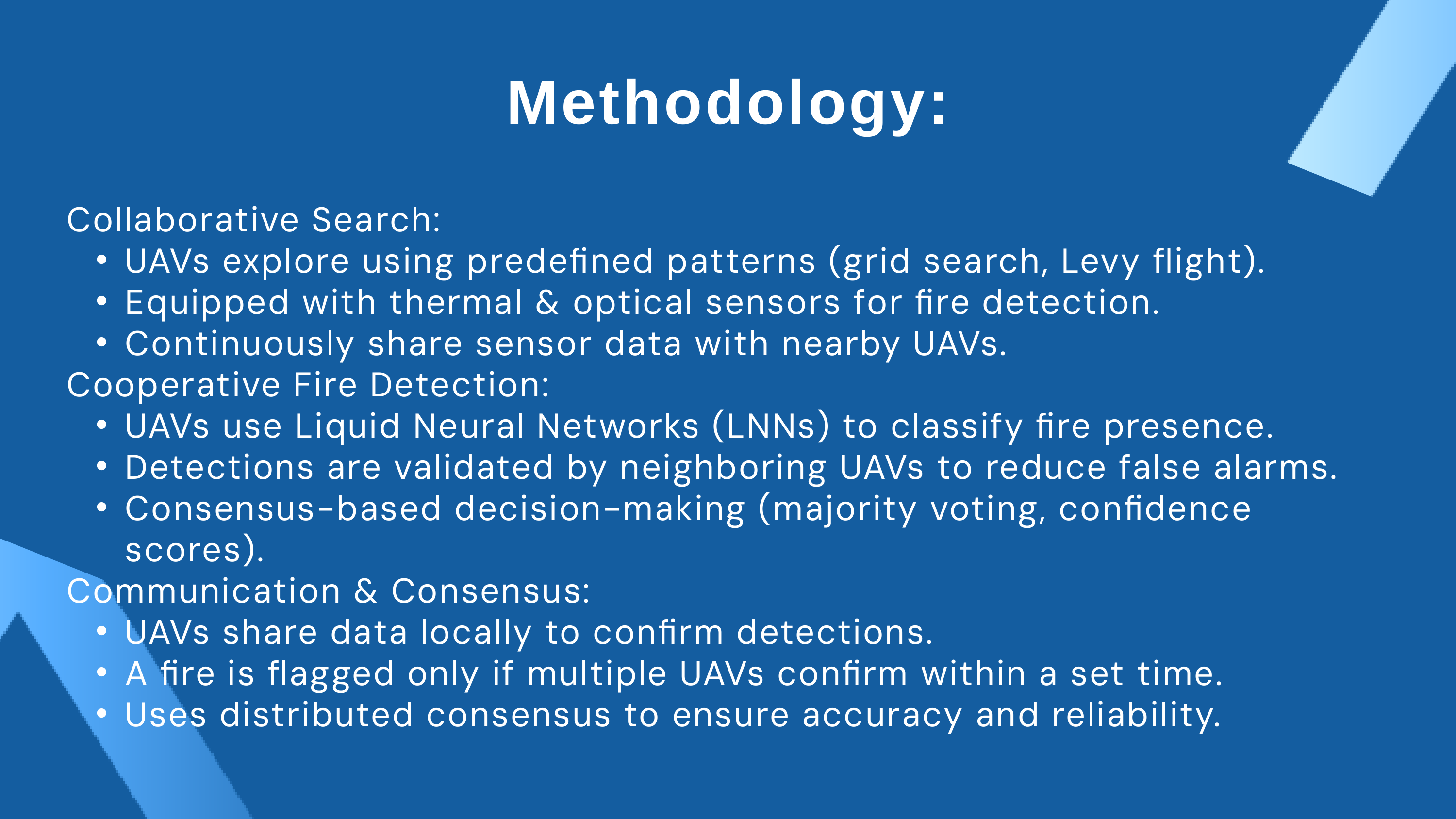

Methodology:

Collaborative Search:
UAVs explore using predefined patterns (grid search, Levy flight).
Equipped with thermal & optical sensors for fire detection.
Continuously share sensor data with nearby UAVs.
Cooperative Fire Detection:
UAVs use Liquid Neural Networks (LNNs) to classify fire presence.
Detections are validated by neighboring UAVs to reduce false alarms.
Consensus-based decision-making (majority voting, confidence scores).
Communication & Consensus:
UAVs share data locally to confirm detections.
A fire is flagged only if multiple UAVs confirm within a set time.
Uses distributed consensus to ensure accuracy and reliability.